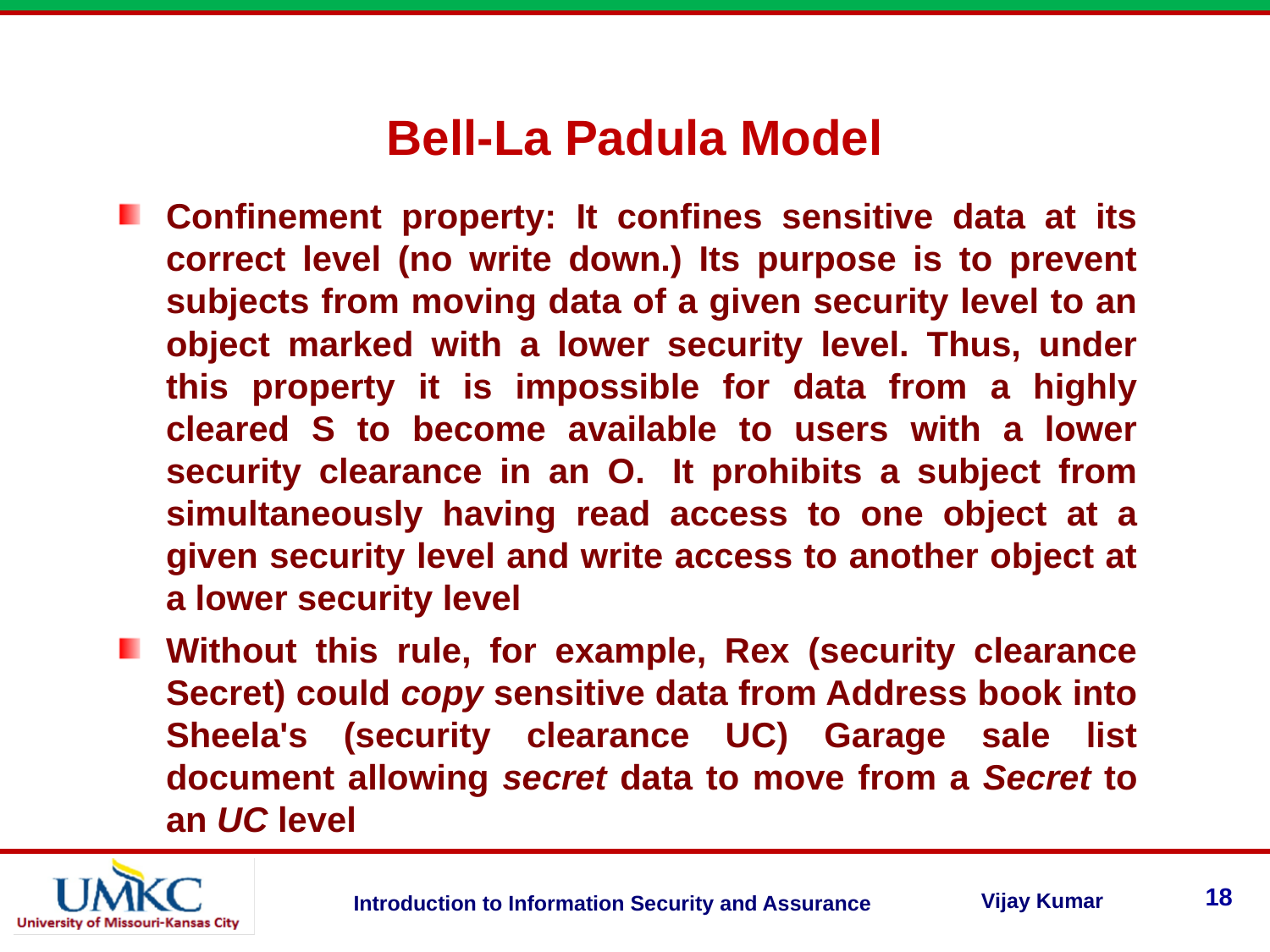

Bell-La Padula Model
Confinement property: It confines sensitive data at its correct level (no write down.) Its purpose is to prevent subjects from moving data of a given security level to an object marked with a lower security level. Thus, under this property it is impossible for data from a highly cleared S to become available to users with a lower security clearance in an O.  It prohibits a subject from simultaneously having read access to one object at a given security level and write access to another object at a lower security level
Without this rule, for example, Rex (security clearance Secret) could copy sensitive data from Address book into Sheela's (security clearance UC) Garage sale list document allowing secret data to move from a Secret to an UC level
18